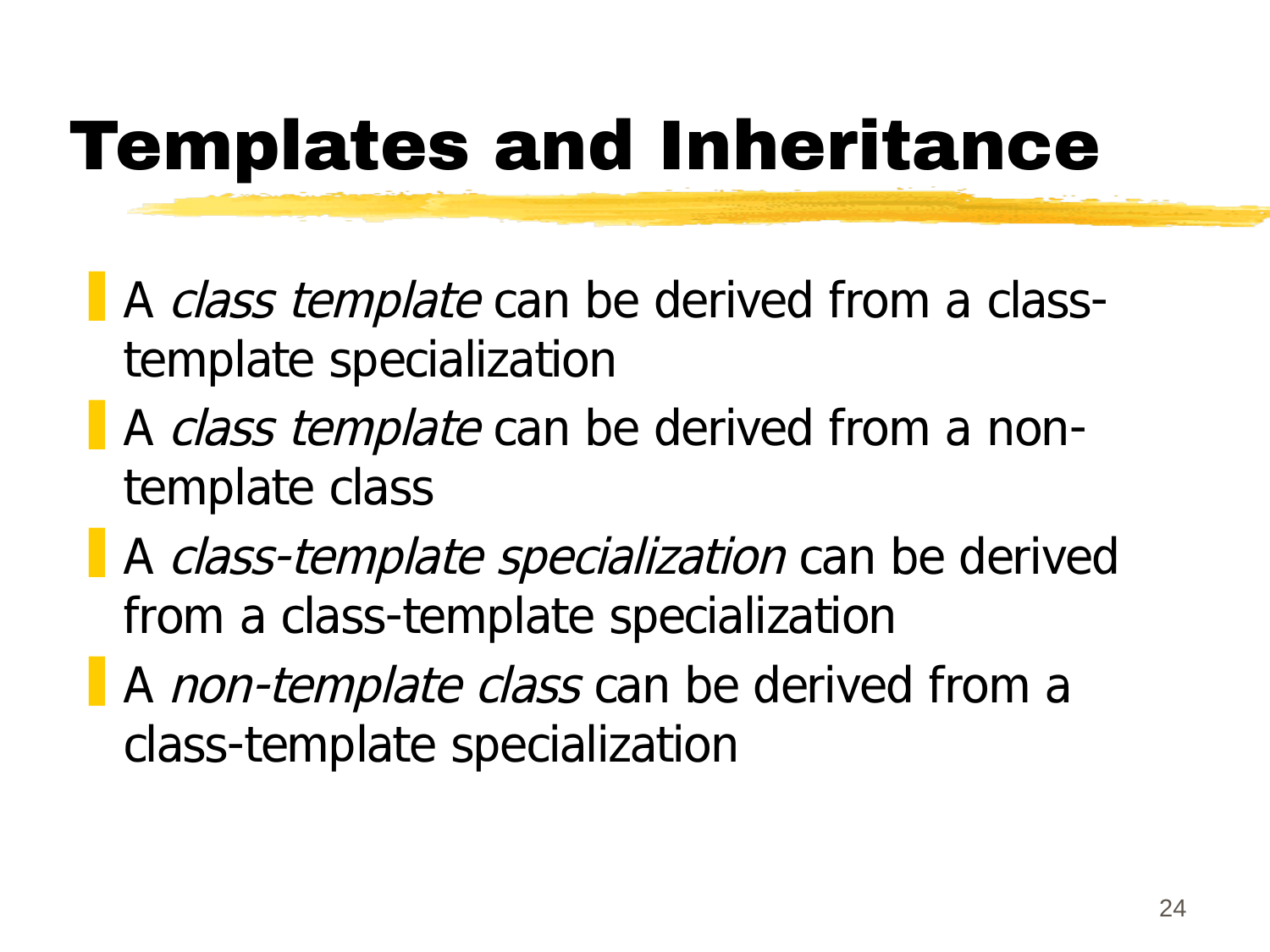

24
# Templates and Inheritance
A class template can be derived from a class-template specialization
A class template can be derived from a non-template class
A class-template specialization can be derived from a class-template specialization
A non-template class can be derived from a class-template specialization